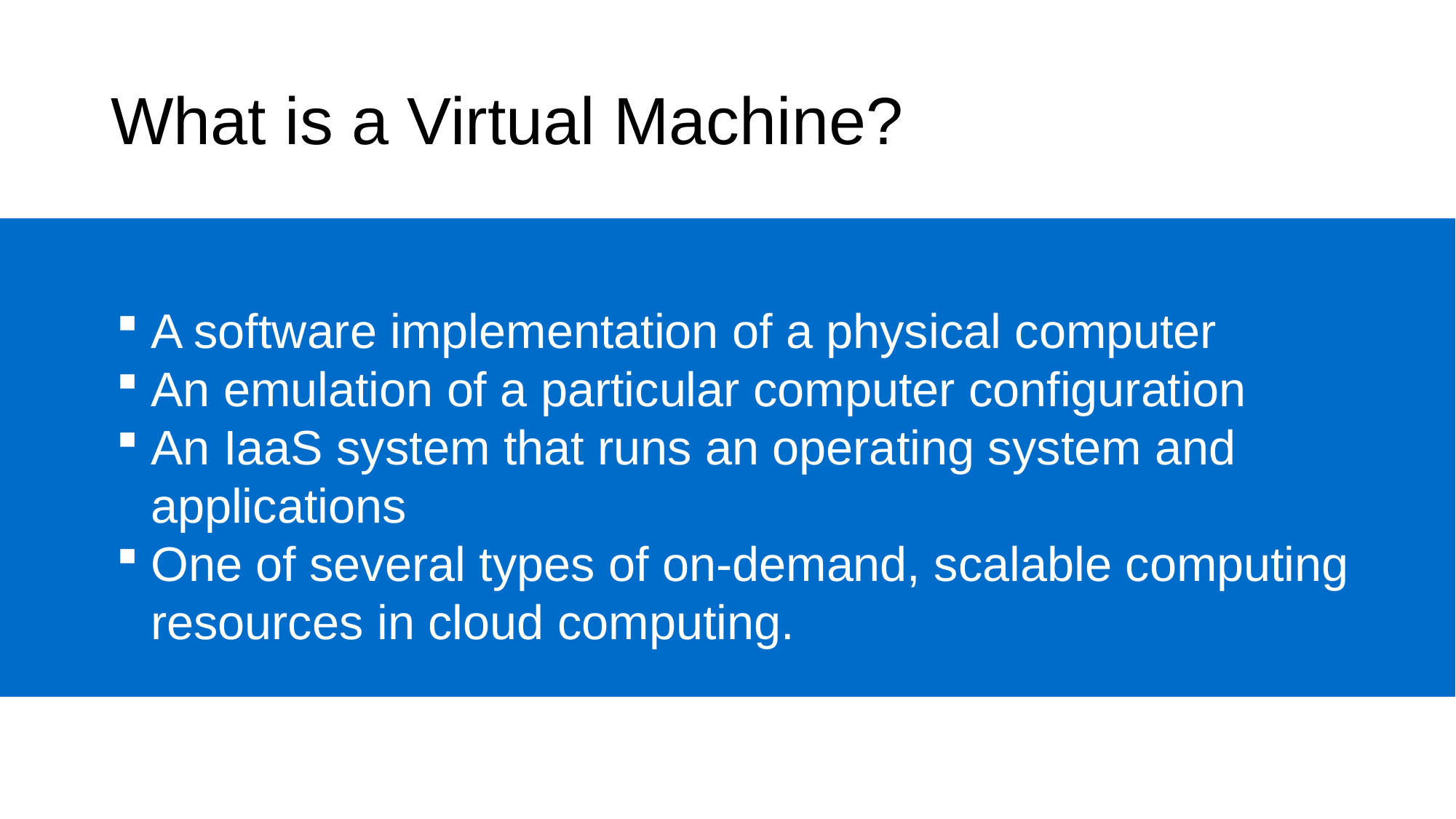

# What is a Virtual Machine?

A software implementation of a physical computer
An emulation of a particular computer configuration
An IaaS system that runs an operating system and applications
One of several types of on-demand, scalable computing resources in cloud computing.